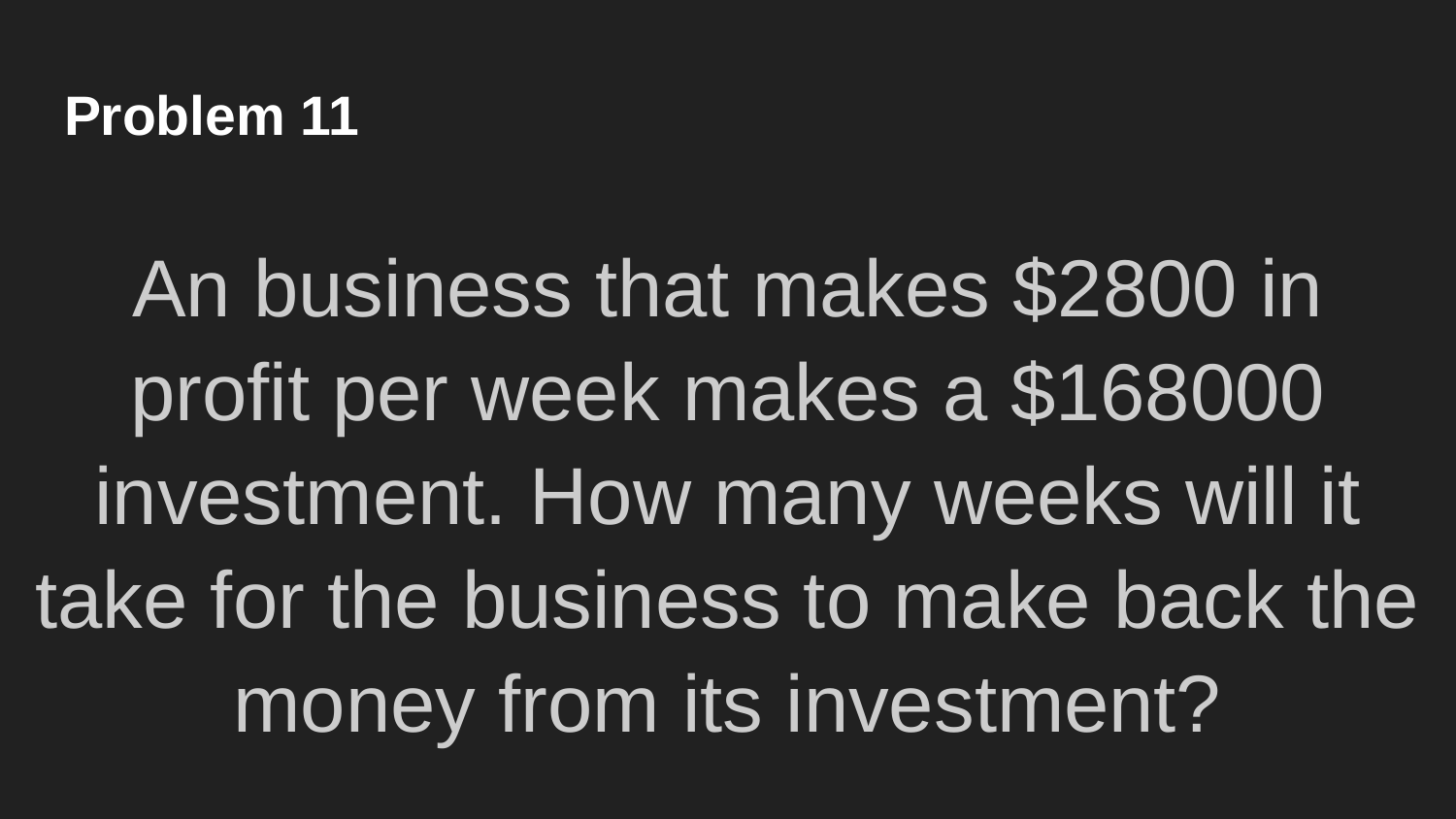

# Problem 11
An business that makes $2800 in profit per week makes a $168000 investment. How many weeks will it take for the business to make back the money from its investment?